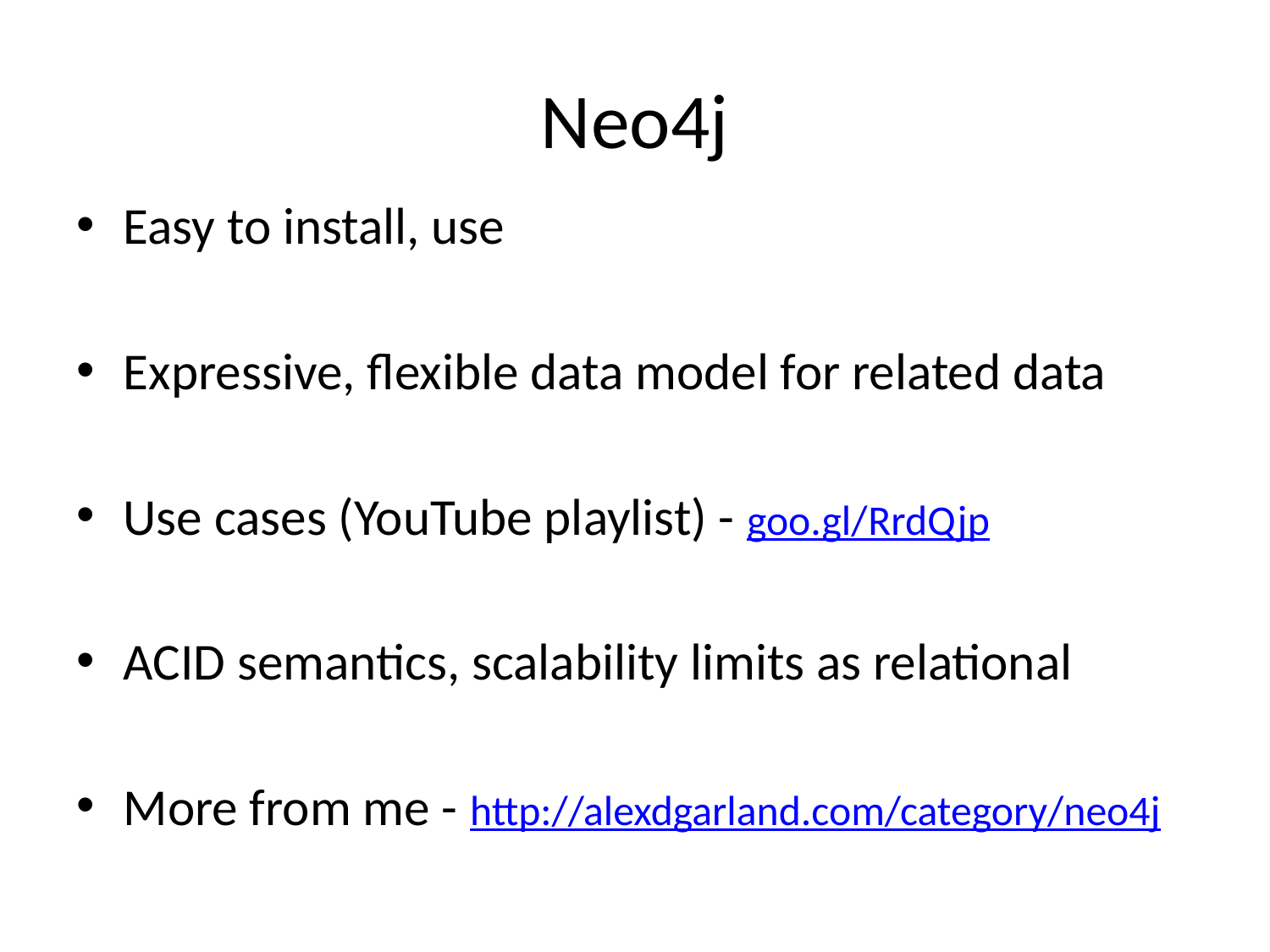

# Neo4j
Easy to install, use

Expressive, flexible data model for related data

Use cases (YouTube playlist) - goo.gl/RrdQjp

ACID semantics, scalability limits as relational

More from me - http://alexdgarland.com/category/neo4j